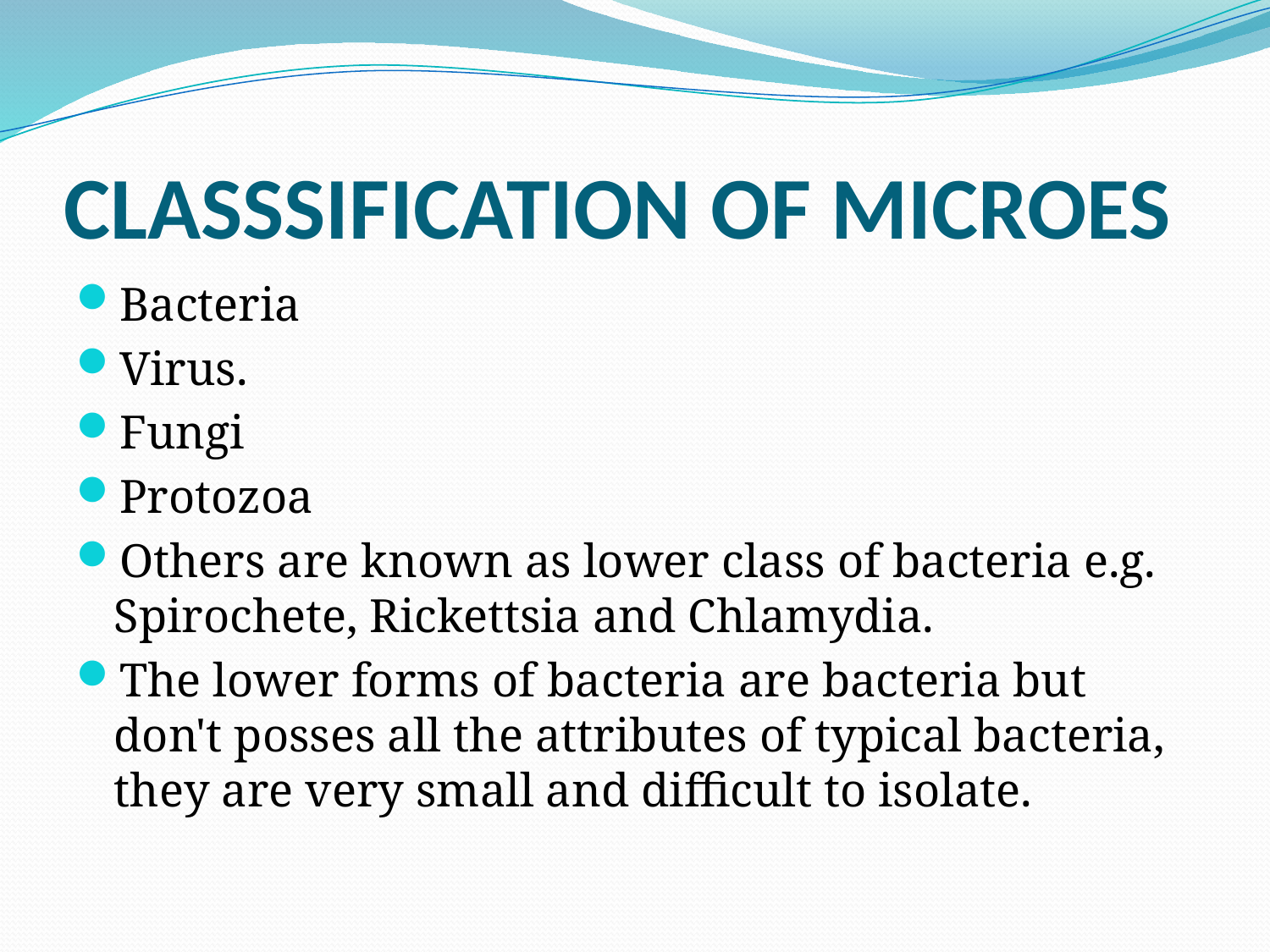

# CLASSSIFICATION OF MICROES
Bacteria
Virus.
Fungi
Protozoa
Others are known as lower class of bacteria e.g. Spirochete, Rickettsia and Chlamydia.
The lower forms of bacteria are bacteria but don't posses all the attributes of typical bacteria, they are very small and difficult to isolate.